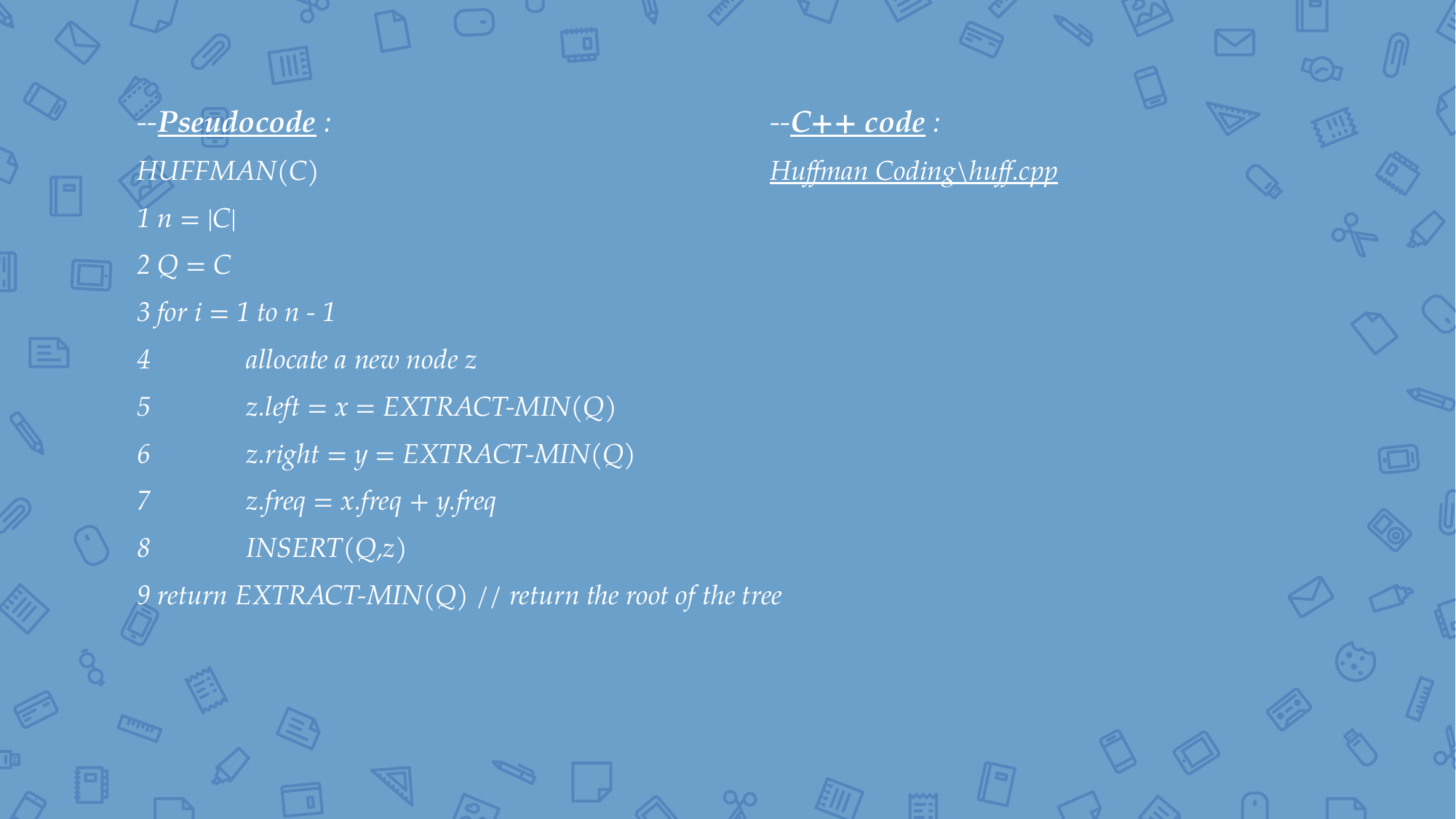

--Pseudocode :
HUFFMAN(C)
1 n = |C|
2 Q = C
3 for i = 1 to n - 1
4 	allocate a new node z
5 	z.left = x = EXTRACT-MIN(Q)
6 	z.right = y = EXTRACT-MIN(Q)
7 	z.freq = x.freq + y.freq
8 	INSERT(Q,z)
9 return EXTRACT-MIN(Q) // return the root of the tree
--C++ code :
Huffman Coding\huff.cpp